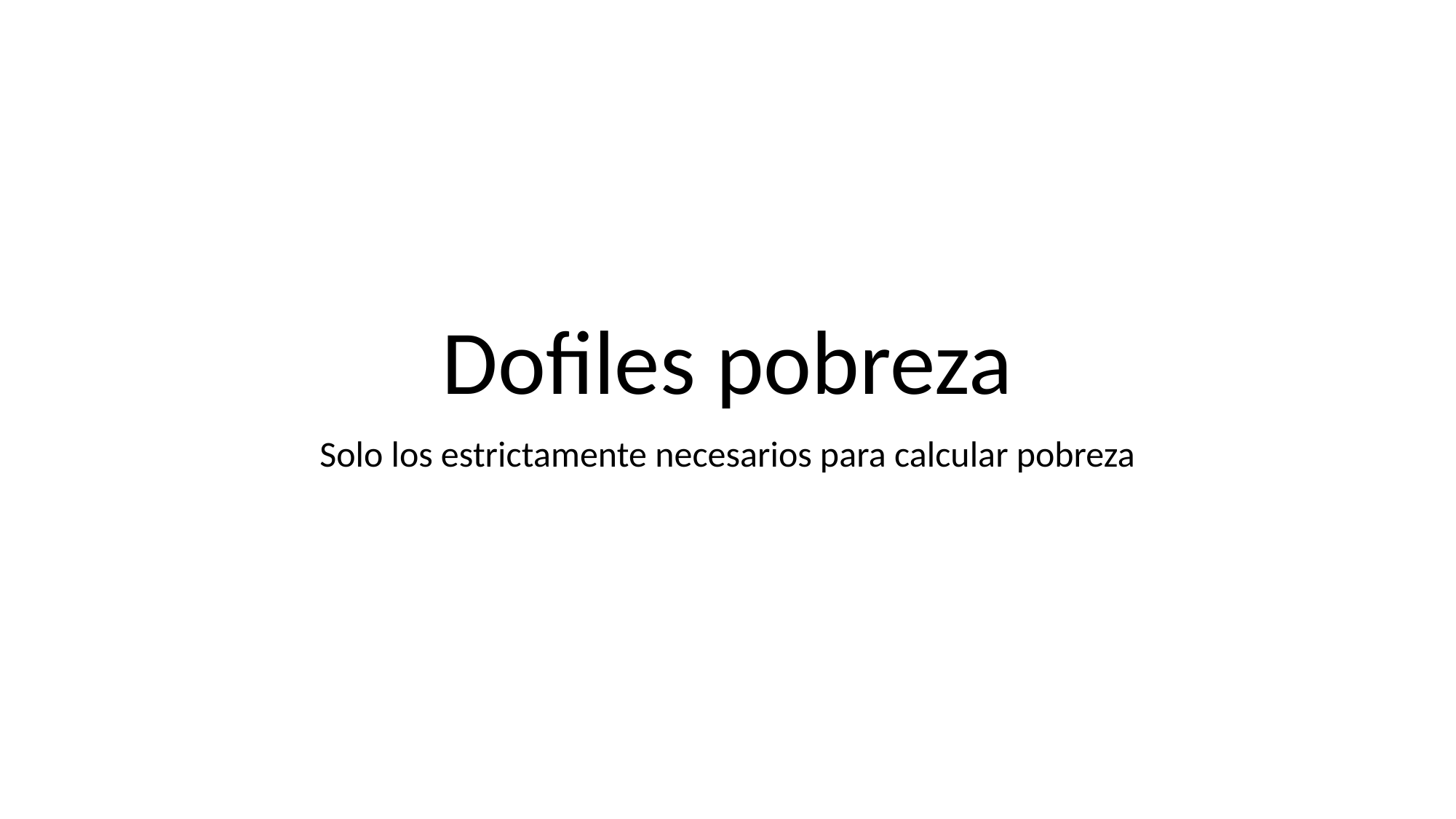

# Dofiles pobreza
Solo los estrictamente necesarios para calcular pobreza